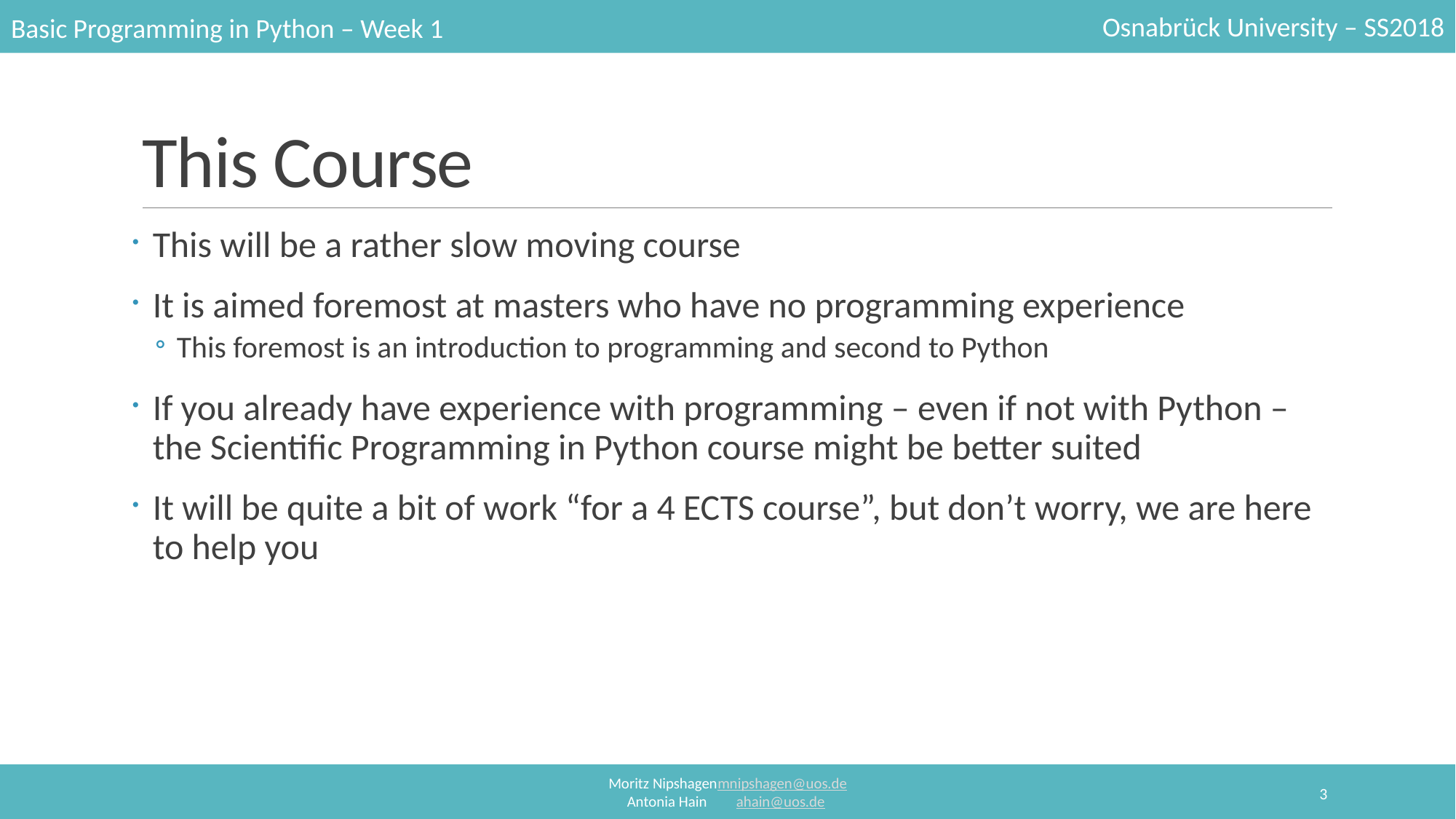

# This Course
This will be a rather slow moving course
It is aimed foremost at masters who have no programming experience
This foremost is an introduction to programming and second to Python
If you already have experience with programming – even if not with Python – the Scientific Programming in Python course might be better suited
It will be quite a bit of work “for a 4 ECTS course”, but don’t worry, we are here to help you

3